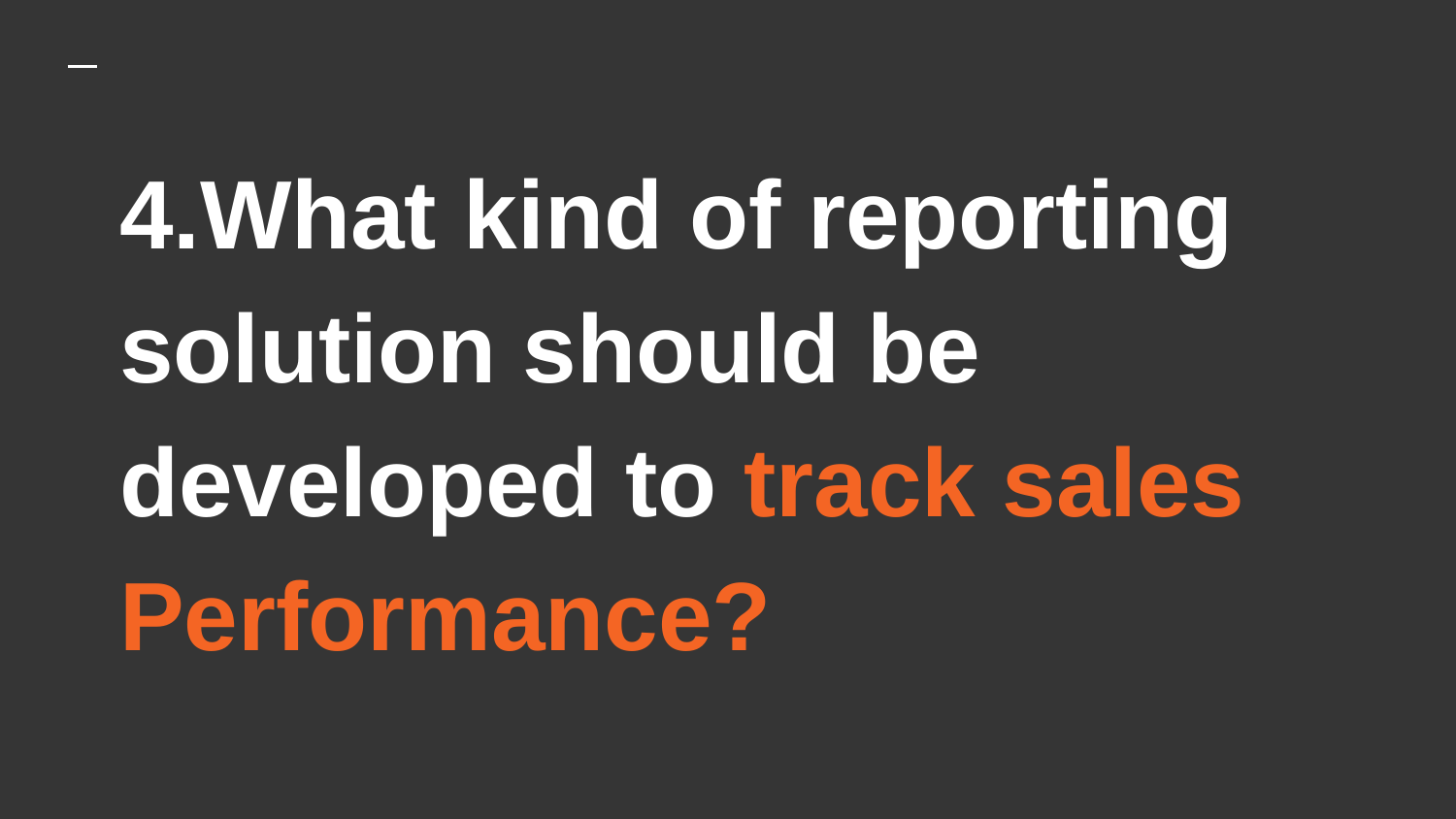

4.What kind of reporting solution should be developed to track sales Performance?